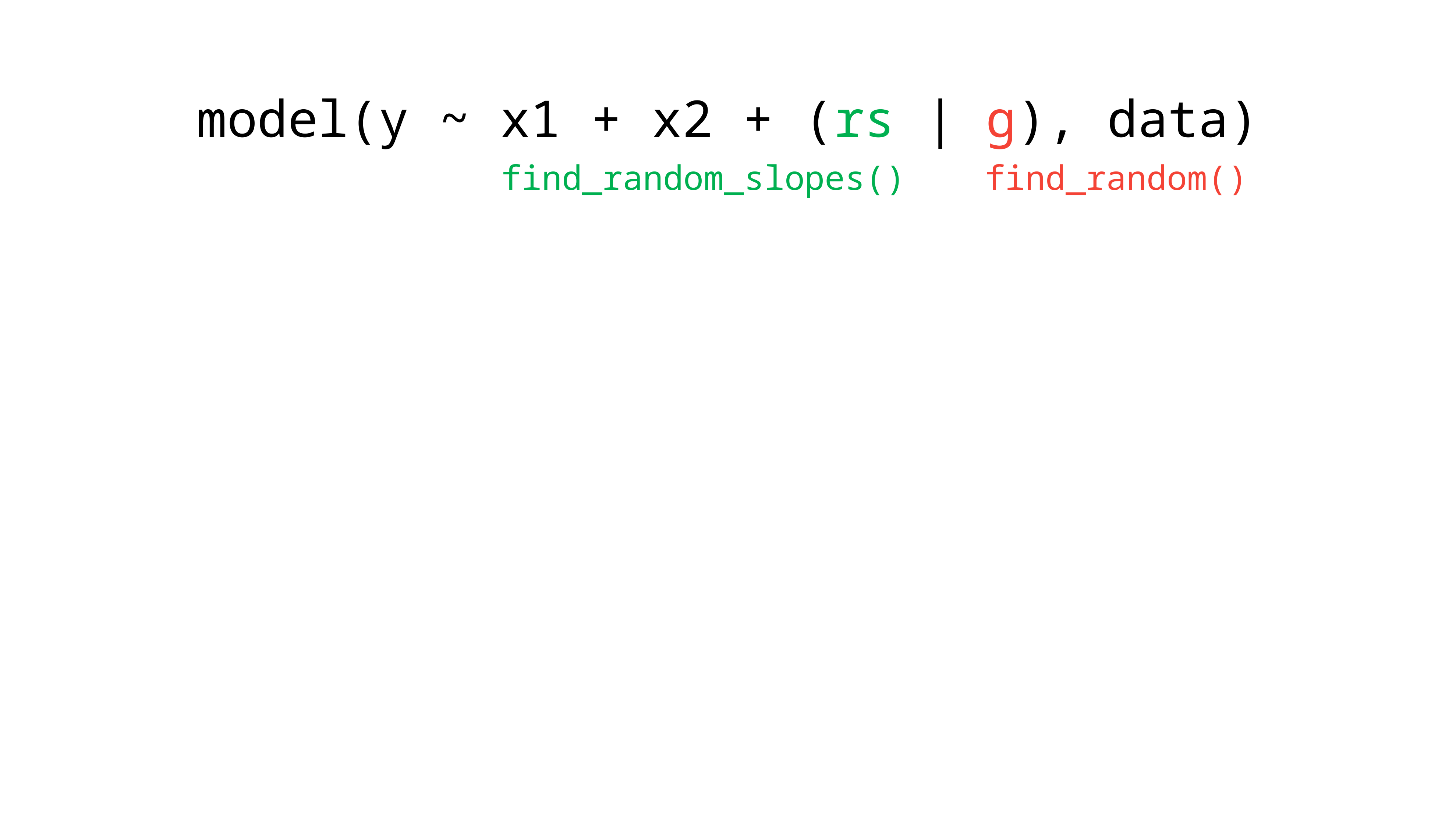

model(y ~ x1 + x2 + (rs | g), data)
find_random_slopes()
find_random()